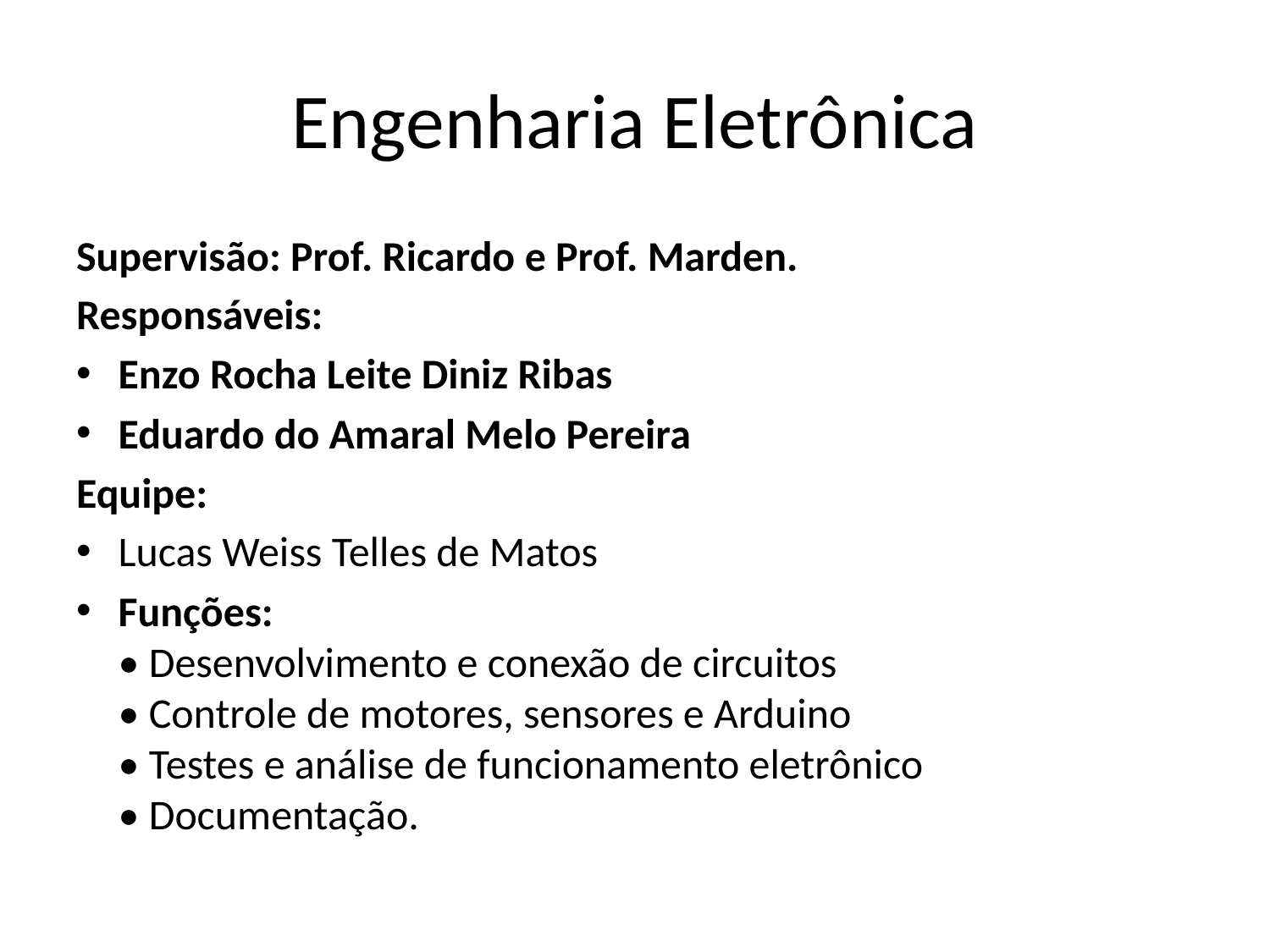

# Engenharia Eletrônica
Supervisão: Prof. Ricardo e Prof. Marden.
Responsáveis:
Enzo Rocha Leite Diniz Ribas
Eduardo do Amaral Melo Pereira
Equipe:
Lucas Weiss Telles de Matos
Funções:
• Desenvolvimento e conexão de circuitos
• Controle de motores, sensores e Arduino
• Testes e análise de funcionamento eletrônico
• Documentação.